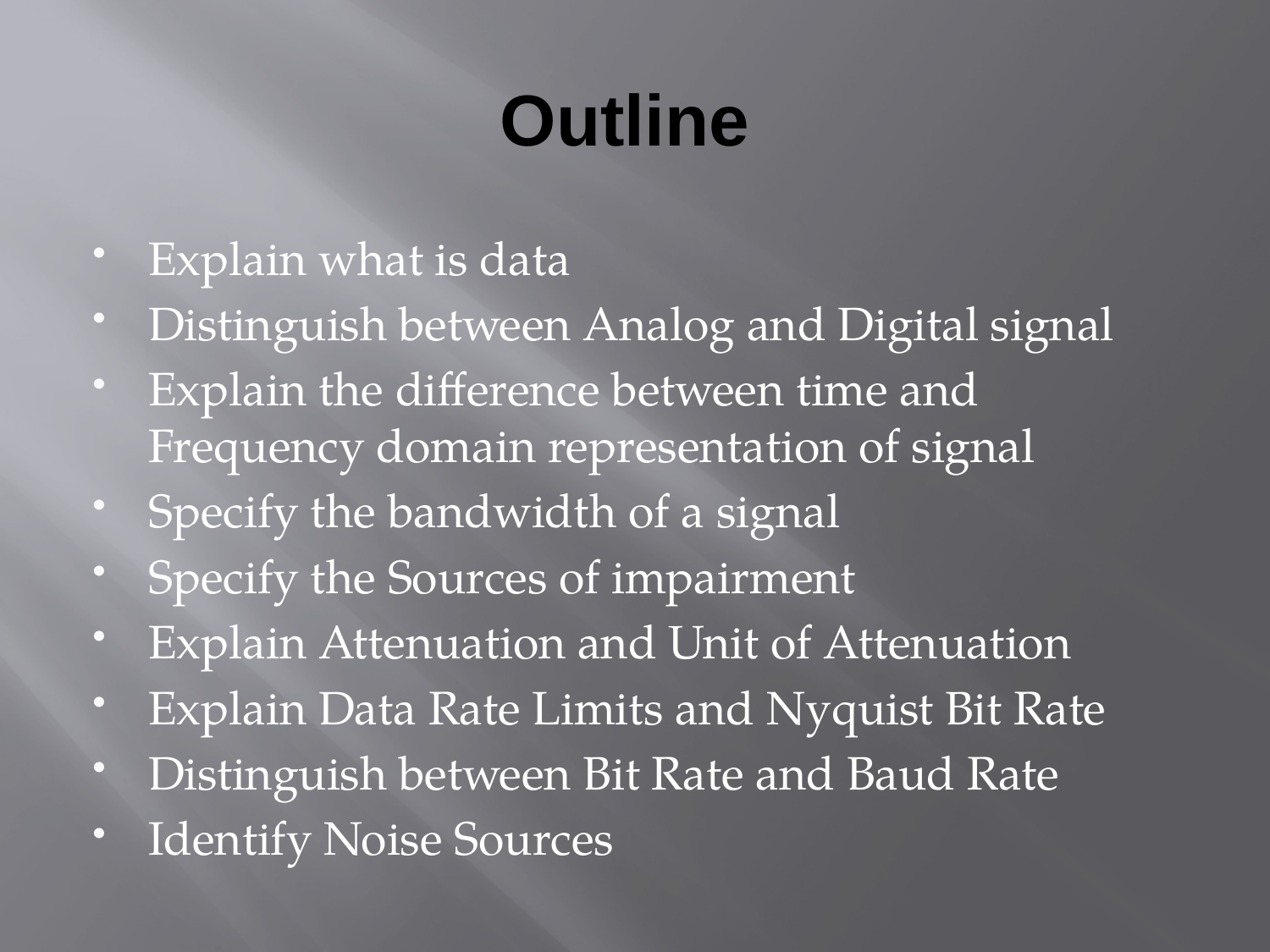

# Outline
Explain what is data
Distinguish between Analog and Digital signal
Explain the difference between time and Frequency domain representation of signal
Specify the bandwidth of a signal
Specify the Sources of impairment
Explain Attenuation and Unit of Attenuation
Explain Data Rate Limits and Nyquist Bit Rate
Distinguish between Bit Rate and Baud Rate
Identify Noise Sources